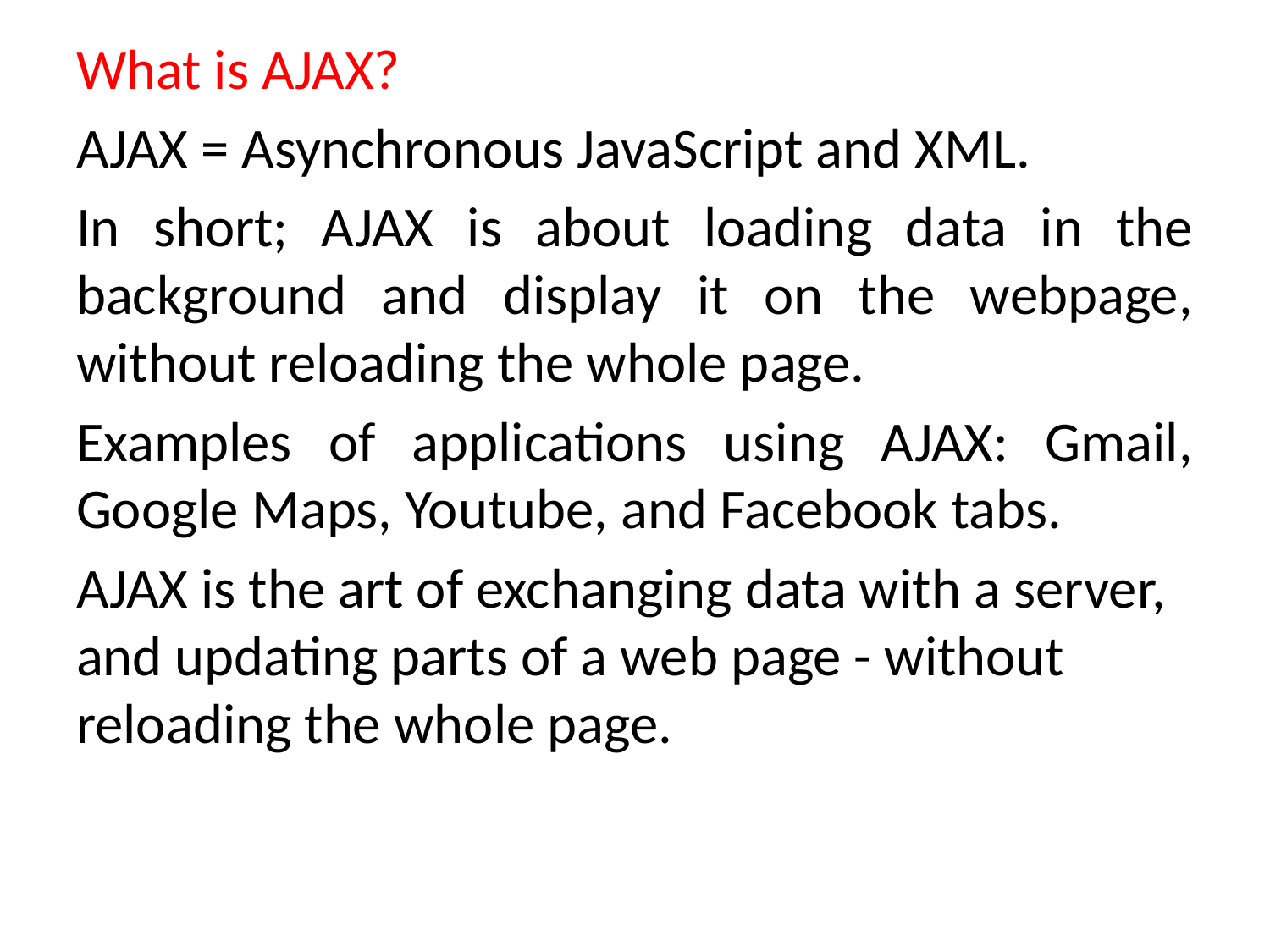

What is AJAX?
AJAX = Asynchronous JavaScript and XML.
In short; AJAX is about loading data in the background and display it on the webpage, without reloading the whole page.
Examples of applications using AJAX: Gmail, Google Maps, Youtube, and Facebook tabs.
AJAX is the art of exchanging data with a server, and updating parts of a web page - without reloading the whole page.